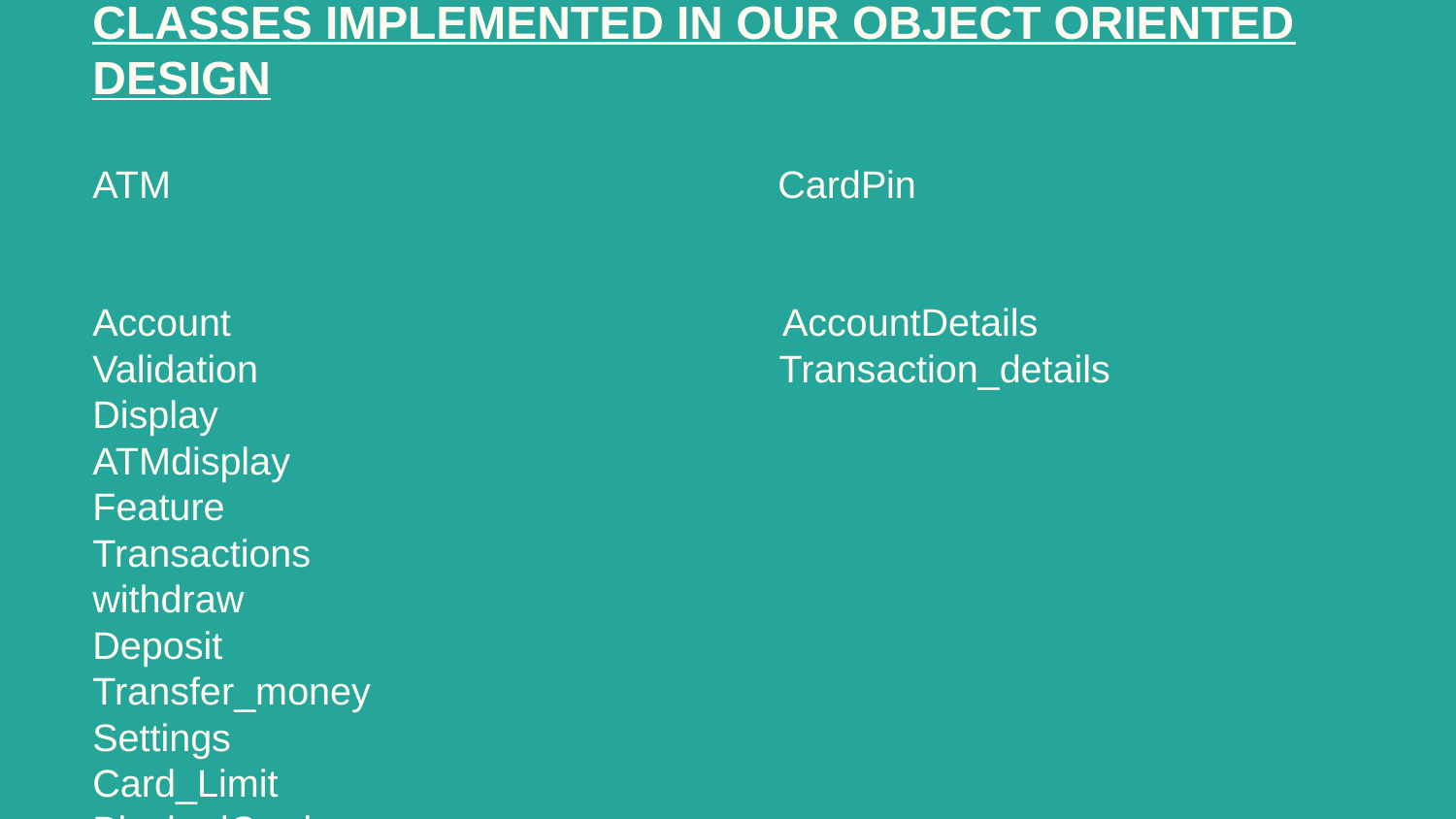

# CLASSES IMPLEMENTED IN OUR OBJECT ORIENTED DESIGN

ATM                                                         CardPin
Account                                                    AccountDetails
Validation                                                 Transaction_details
Display
ATMdisplay
Feature
Transactions
withdraw
Deposit
Transfer_money
Settings
Card_Limit
BlockedCards